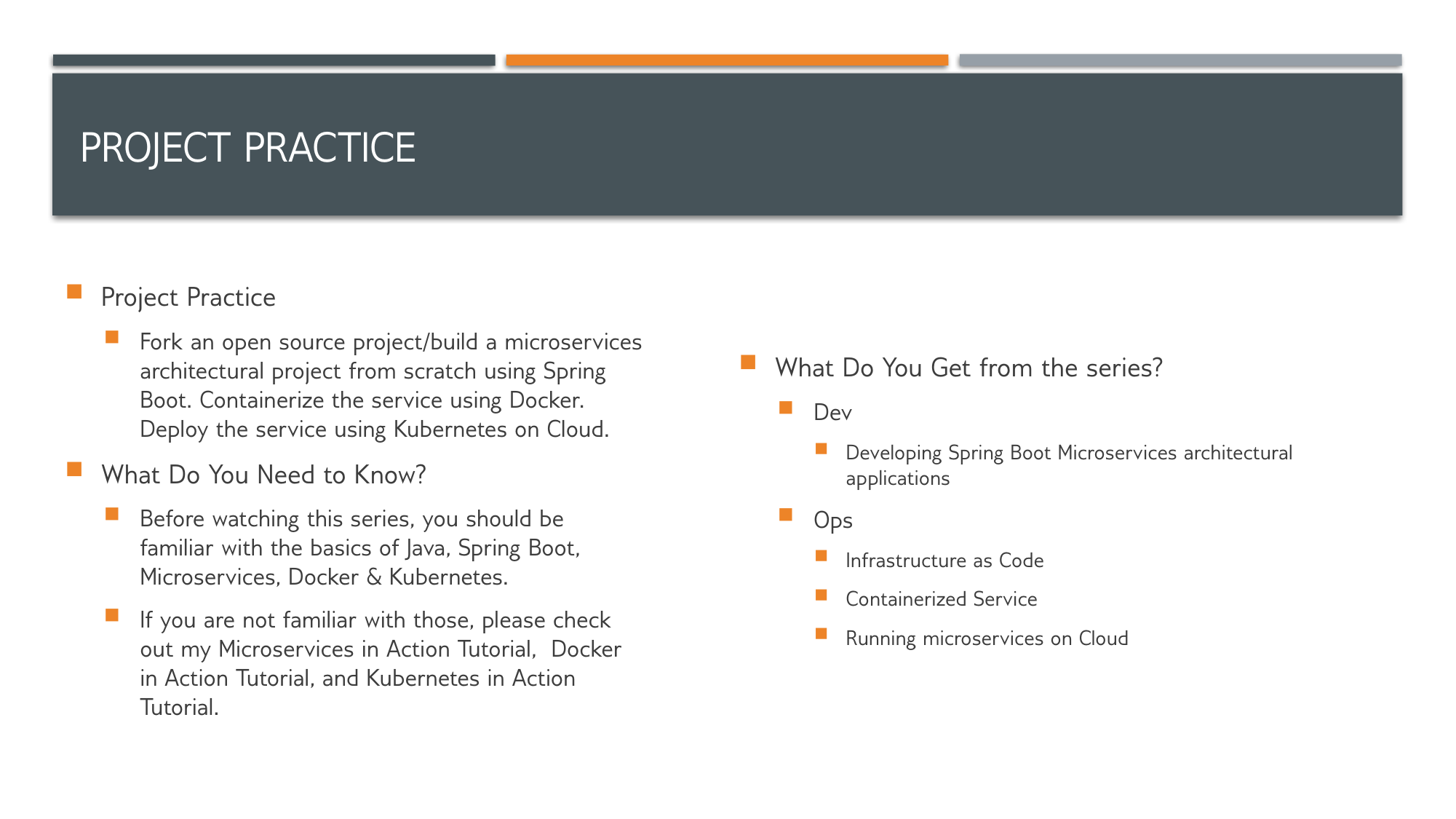

# Project practice
Project Practice
Fork an open source project/build a microservices architectural project from scratch using Spring Boot. Containerize the service using Docker. Deploy the service using Kubernetes on Cloud.
What Do You Need to Know?
Before watching this series, you should be familiar with the basics of Java, Spring Boot, Microservices, Docker & Kubernetes.
If you are not familiar with those, please check out my Microservices in Action Tutorial,  Docker in Action Tutorial, and Kubernetes in Action Tutorial.
What Do You Get from the series?
Dev
Developing Spring Boot Microservices architectural applications
Ops
Infrastructure as Code
Containerized Service
Running microservices on Cloud